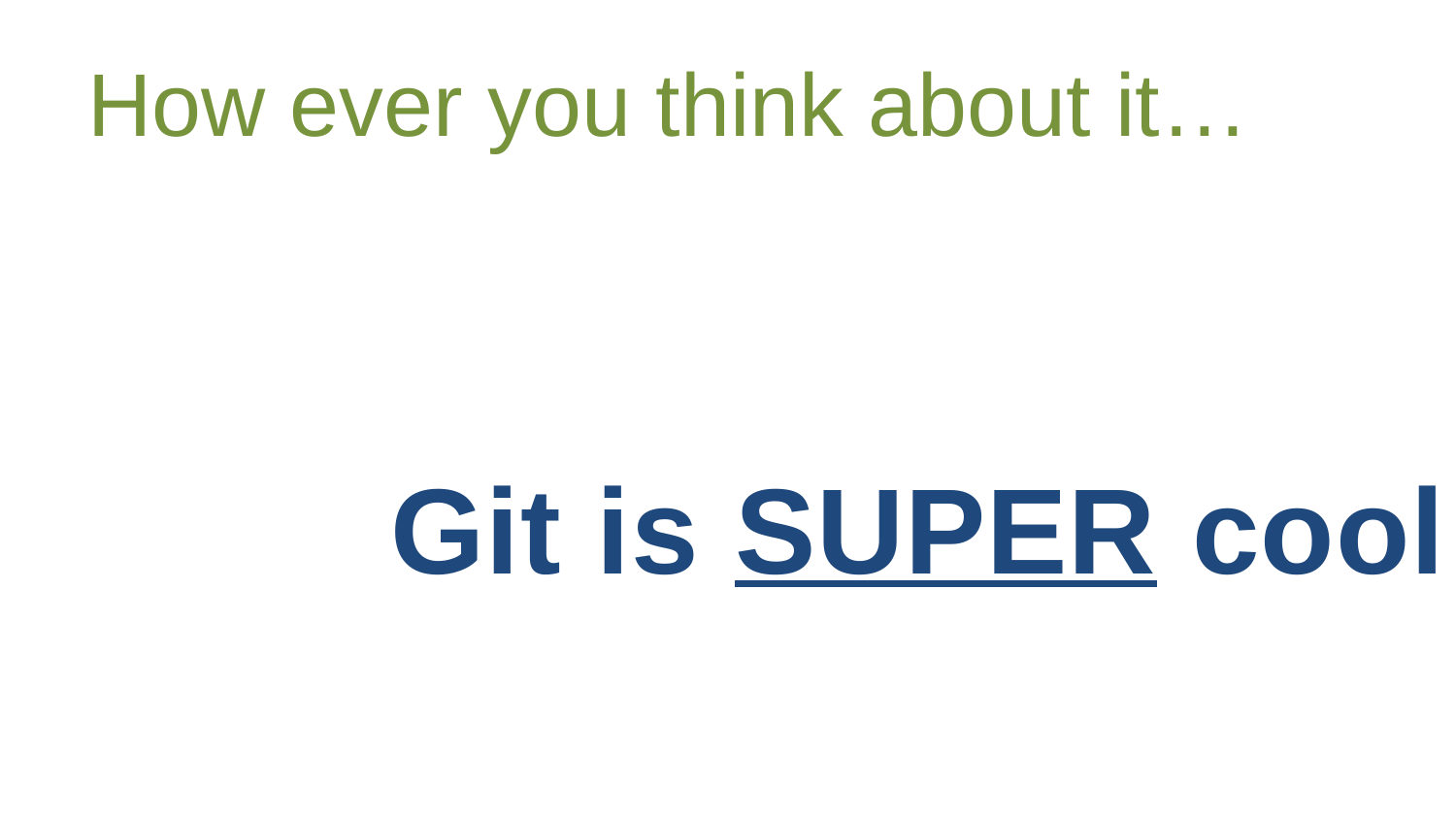

# How ever you think about it…
Git is SUPER cool